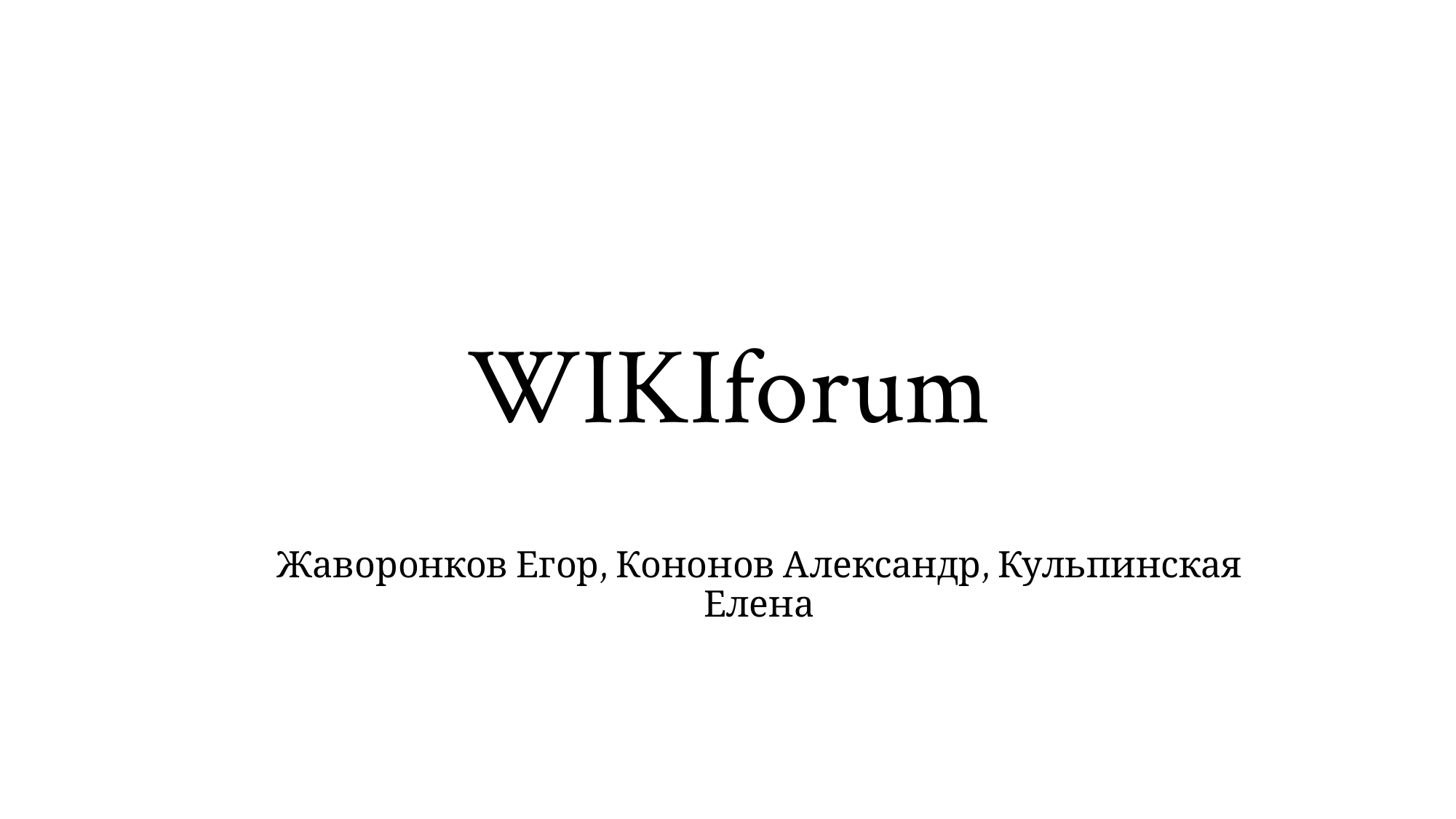

# WIKIforum
Жаворонков Егор, Кононов Александр, Кульпинская Елена